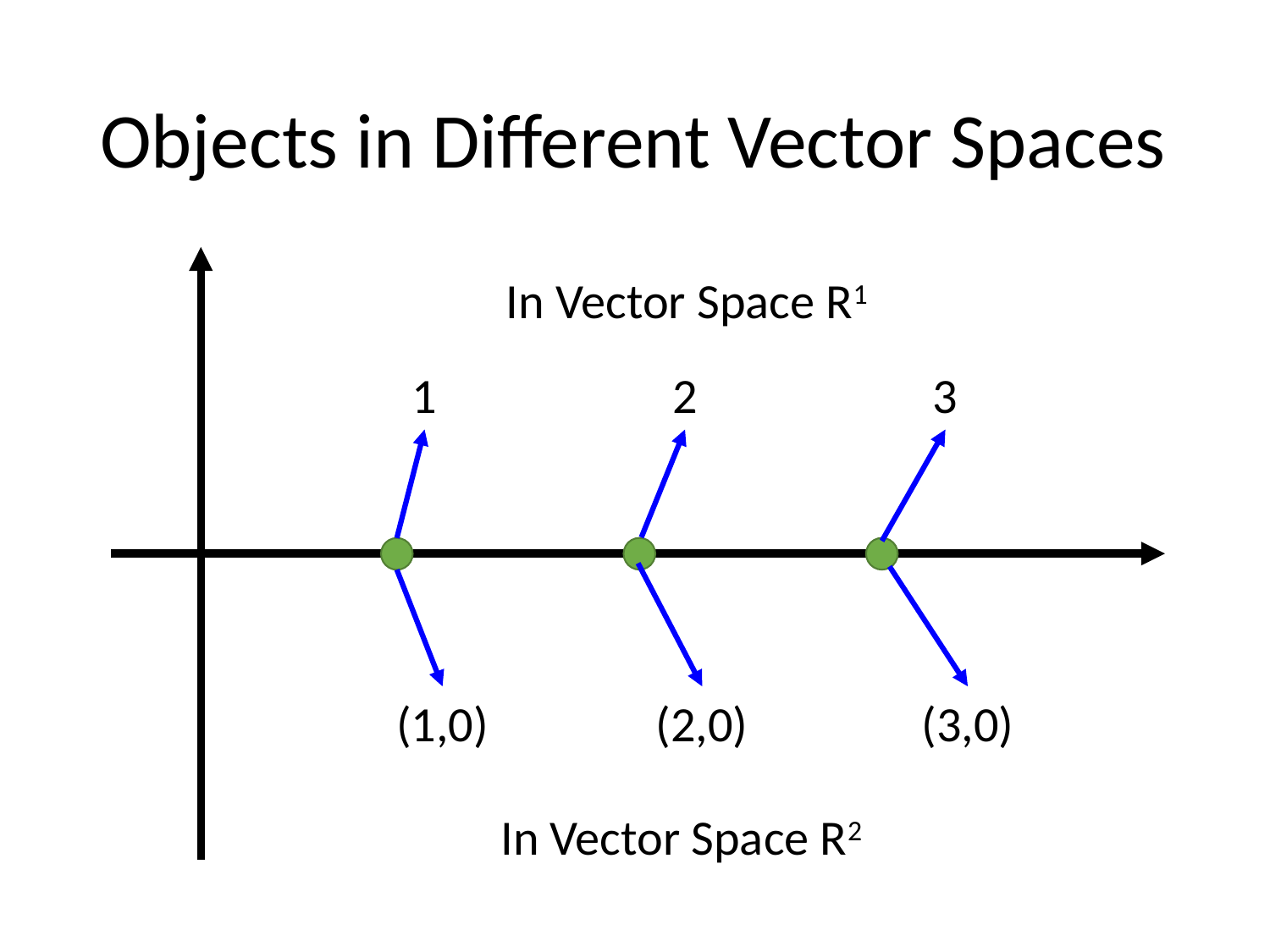

# Objects in Different Vector Spaces
In Vector Space R1
1
2
3

(1,0)
(2,0)
(3,0)
In Vector Space R2